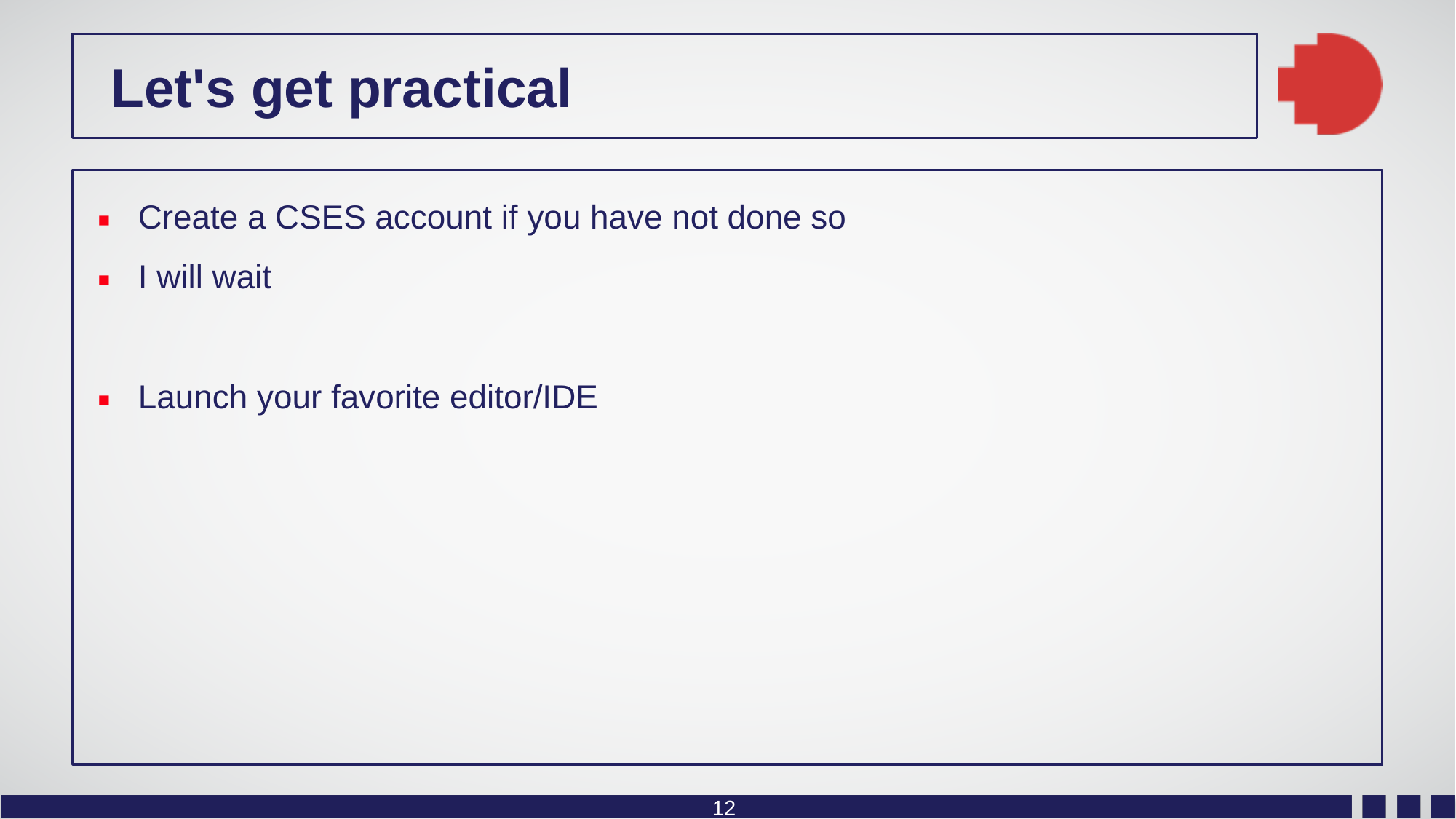

Let's get practical
Create a CSES account if you have not done so
I will wait

Launch your favorite editor/IDE
12